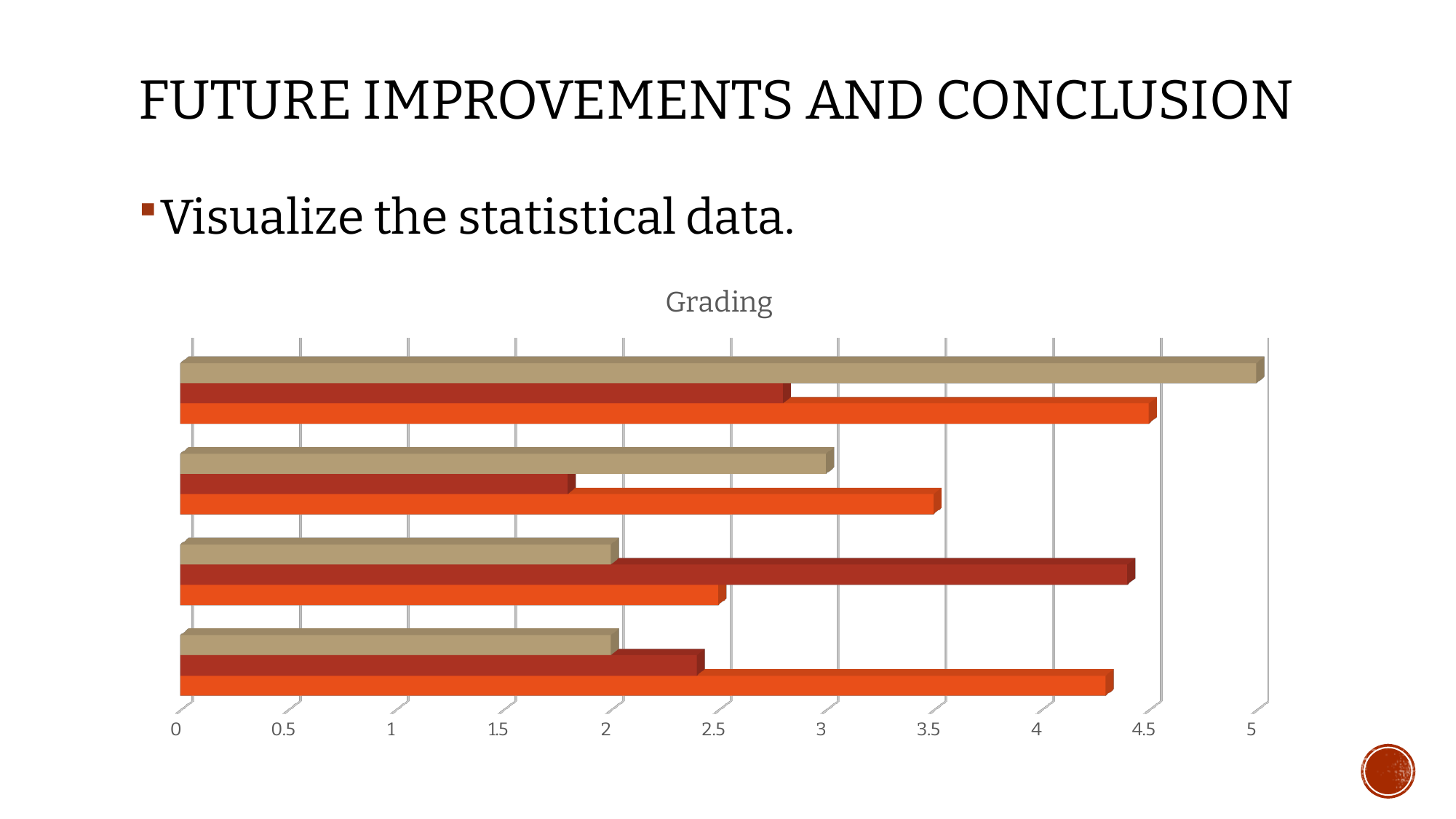

# Future Improvements and conclusion
Visualize the statistical data.

[unsupported chart]